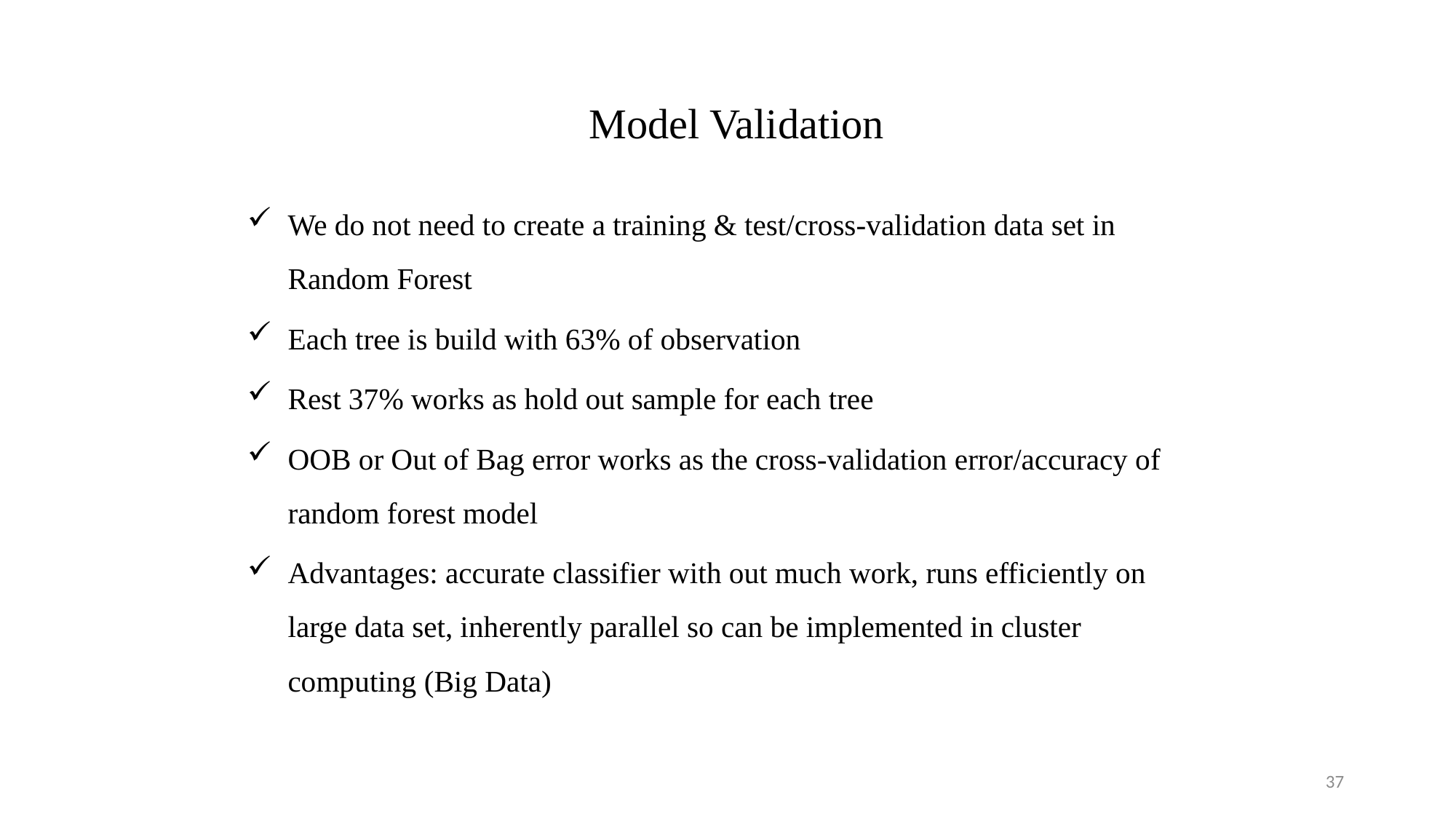

Model Validation
We do not need to create a training & test/cross-validation data set in Random Forest
Each tree is build with 63% of observation
Rest 37% works as hold out sample for each tree
OOB or Out of Bag error works as the cross-validation error/accuracy of random forest model
Advantages: accurate classifier with out much work, runs efficiently on large data set, inherently parallel so can be implemented in cluster computing (Big Data)
37